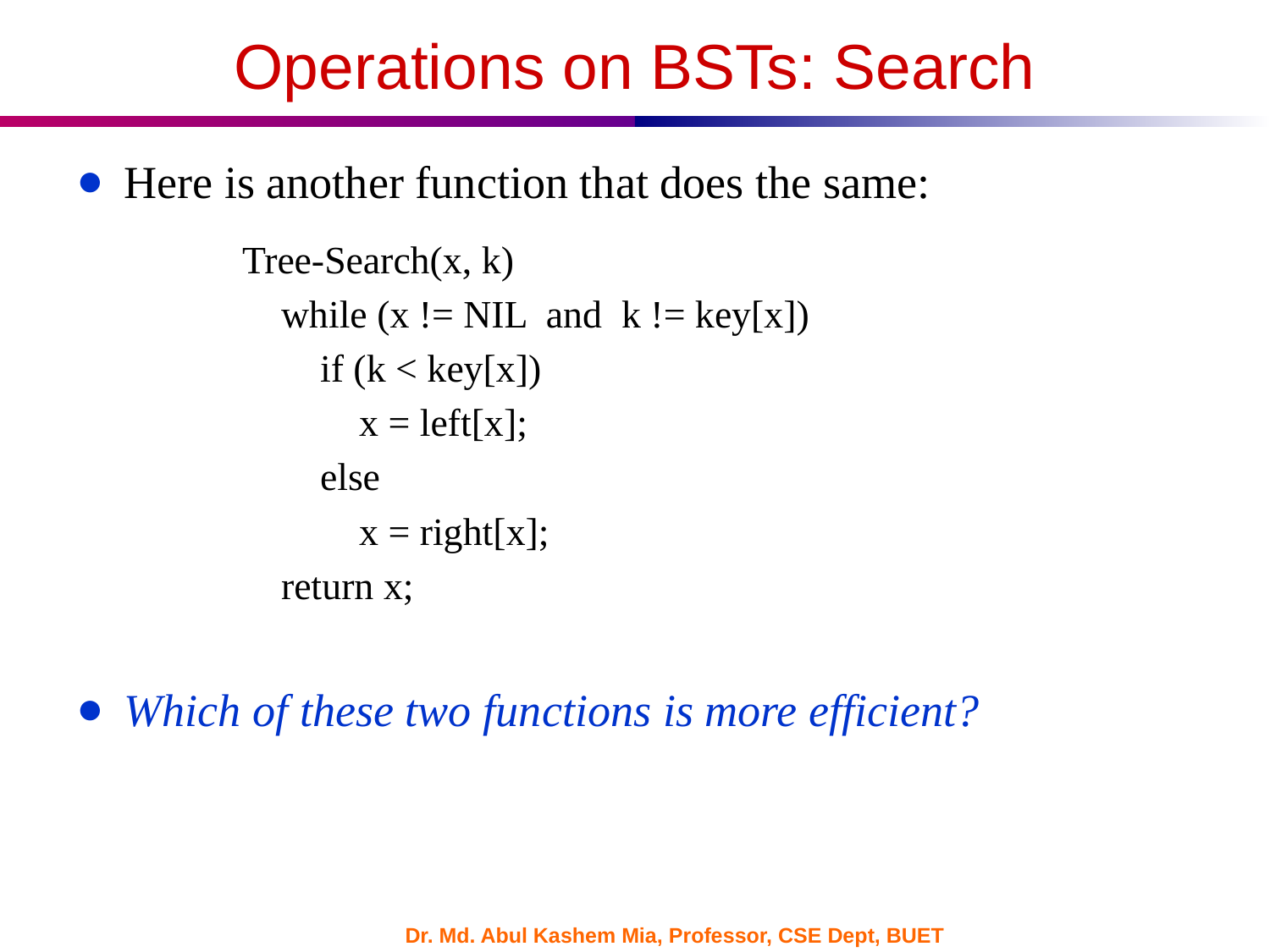

Operations on BSTs: Search
Here is another function that does the same:

    Tree-Search(x, k)
        while (x != NIL  and  k != key[x])
            if (k < key[x])
                x = left[x];
            else
                x = right[x];
        return x;

Which of these two functions is more efficient?